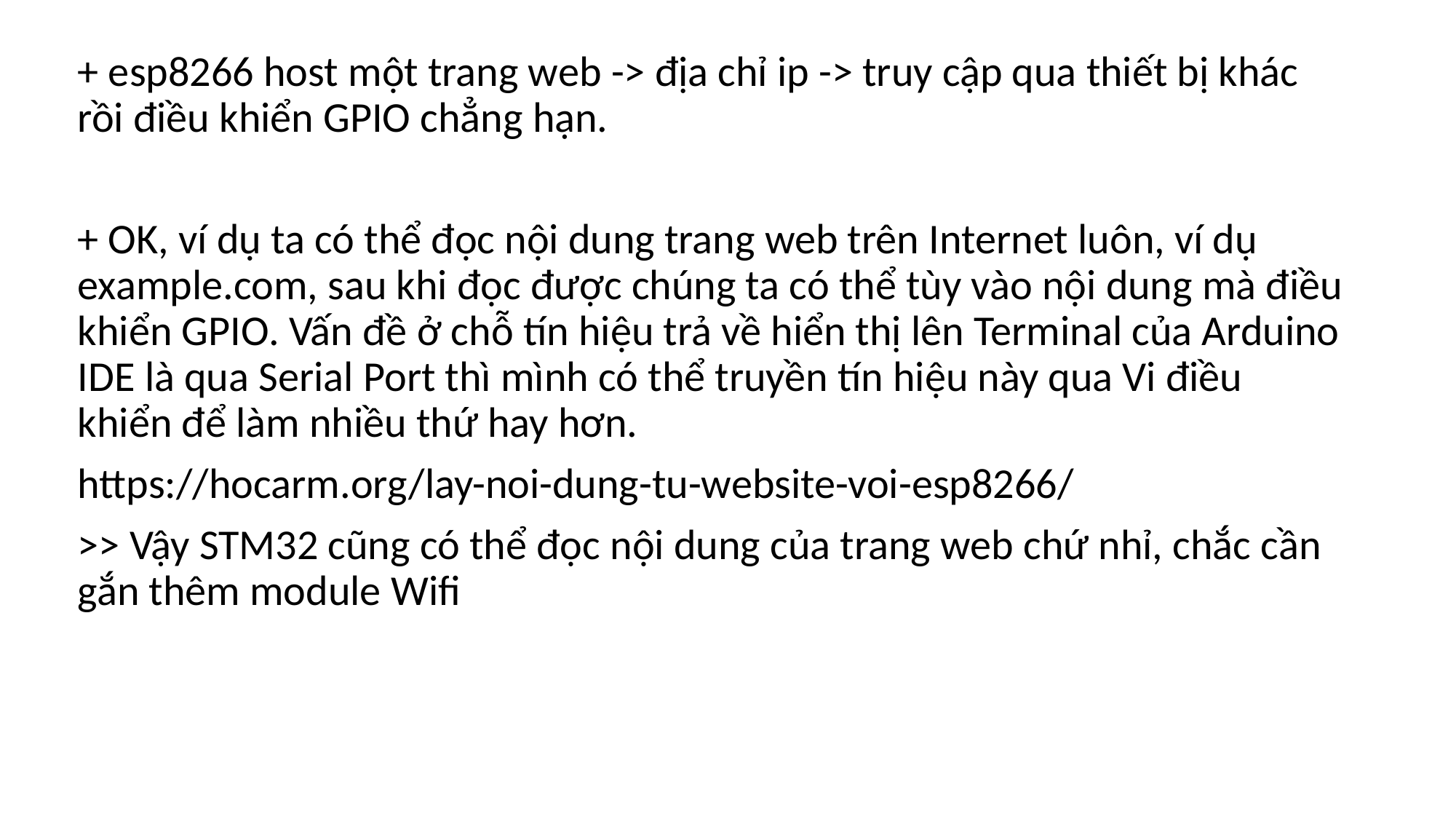

+ esp8266 host một trang web -> địa chỉ ip -> truy cập qua thiết bị khác rồi điều khiển GPIO chẳng hạn.

+ OK, ví dụ ta có thể đọc nội dung trang web trên Internet luôn, ví dụ example.com, sau khi đọc được chúng ta có thể tùy vào nội dung mà điều khiển GPIO. Vấn đề ở chỗ tín hiệu trả về hiển thị lên Terminal của Arduino IDE là qua Serial Port thì mình có thể truyền tín hiệu này qua Vi điều khiển để làm nhiều thứ hay hơn.
https://hocarm.org/lay-noi-dung-tu-website-voi-esp8266/
>> Vậy STM32 cũng có thể đọc nội dung của trang web chứ nhỉ, chắc cần gắn thêm module Wifi